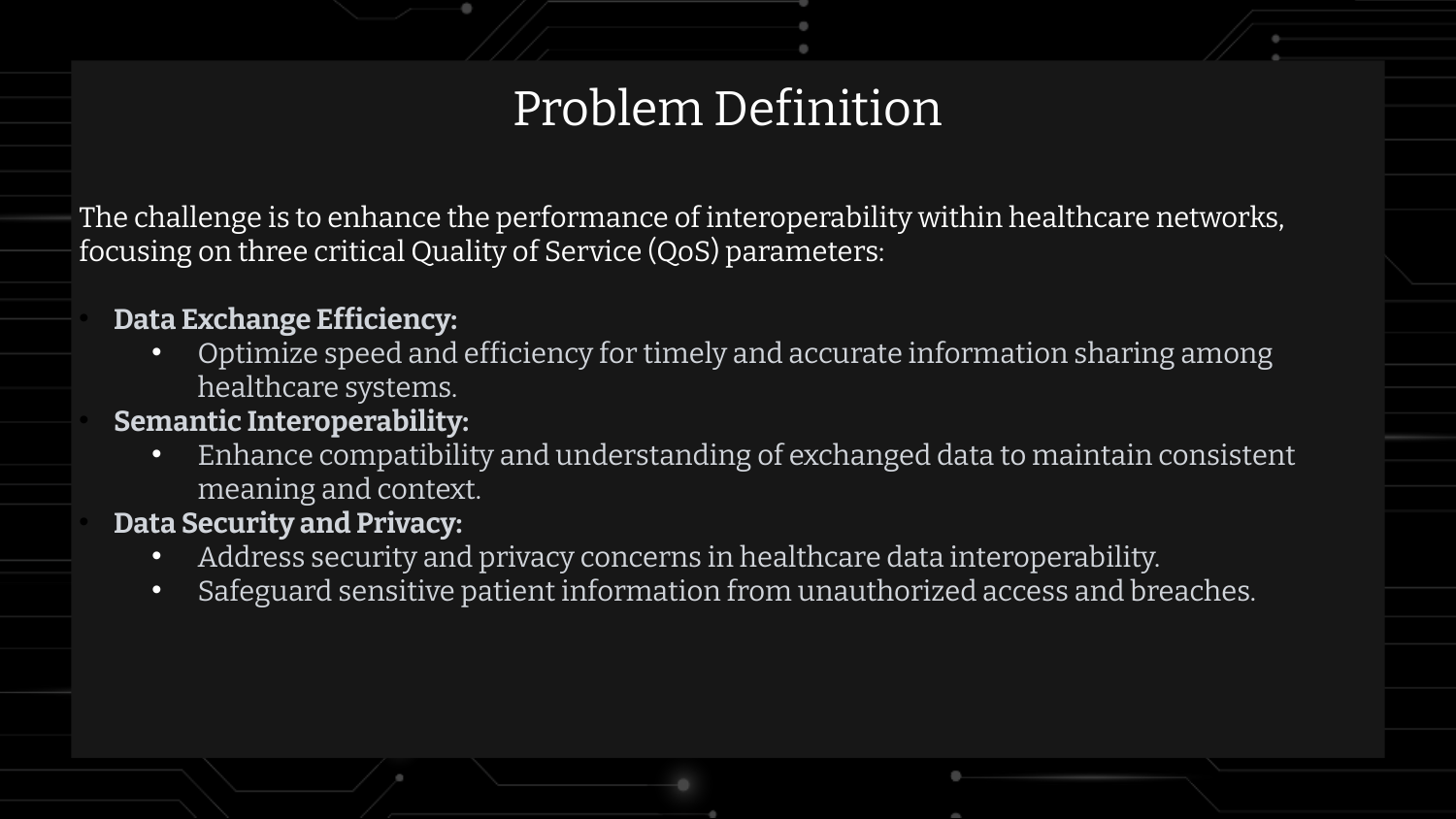

Problem Definition
The challenge is to enhance the performance of interoperability within healthcare networks, focusing on three critical Quality of Service (QoS) parameters:

Data Exchange Efficiency:
Optimize speed and efficiency for timely and accurate information sharing among healthcare systems.
Semantic Interoperability:
Enhance compatibility and understanding of exchanged data to maintain consistent meaning and context.
Data Security and Privacy:
Address security and privacy concerns in healthcare data interoperability.
Safeguard sensitive patient information from unauthorized access and breaches.